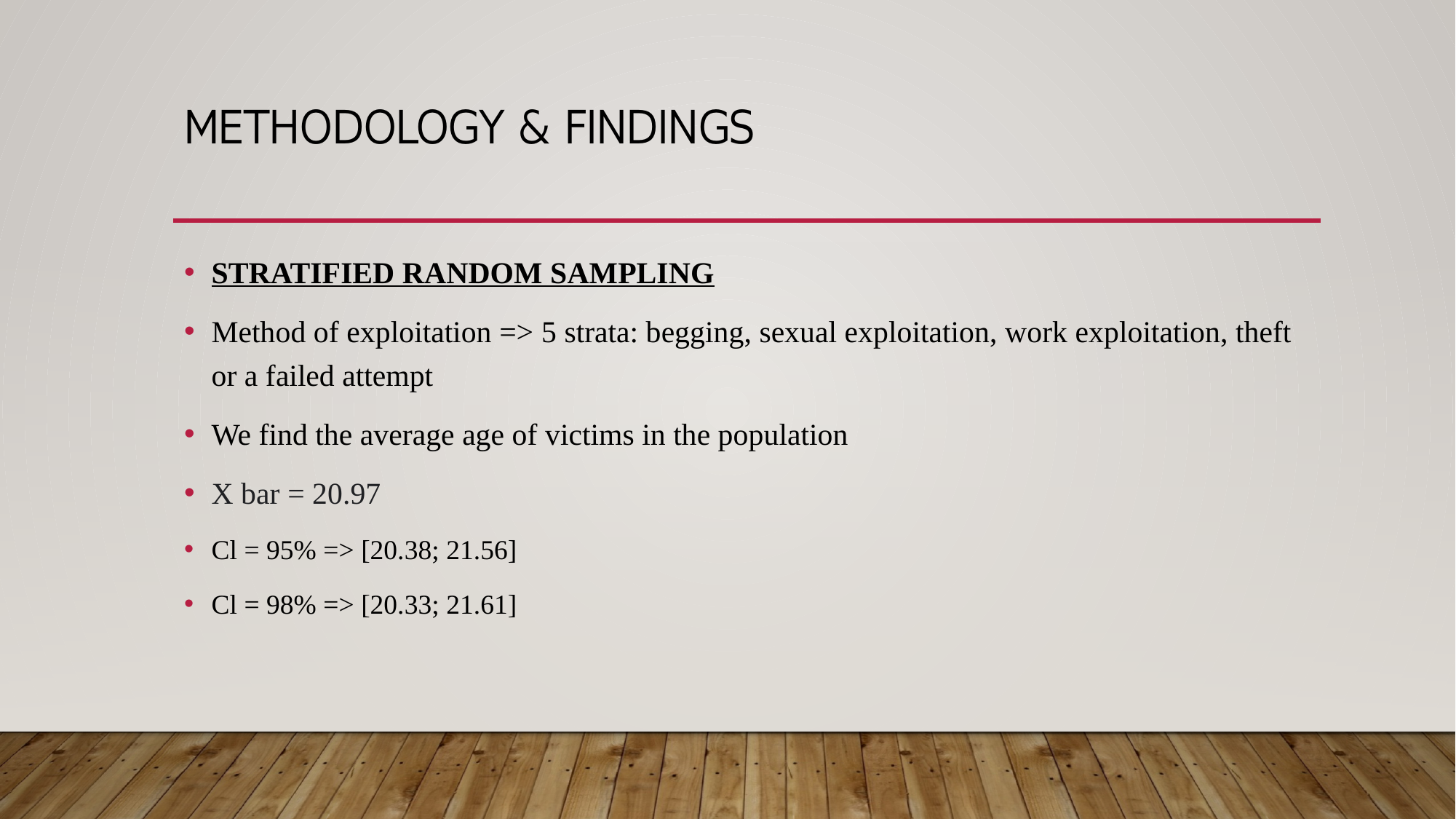

# METHODOLOGY & FINDINGS
STRATIFIED RANDOM SAMPLING
Method of exploitation => 5 strata: begging, sexual exploitation, work exploitation, theft or a failed attempt
We find the average age of victims in the population
X bar = 20.97
Cl = 95% => [20.38; 21.56]
Cl = 98% => [20.33; 21.61]